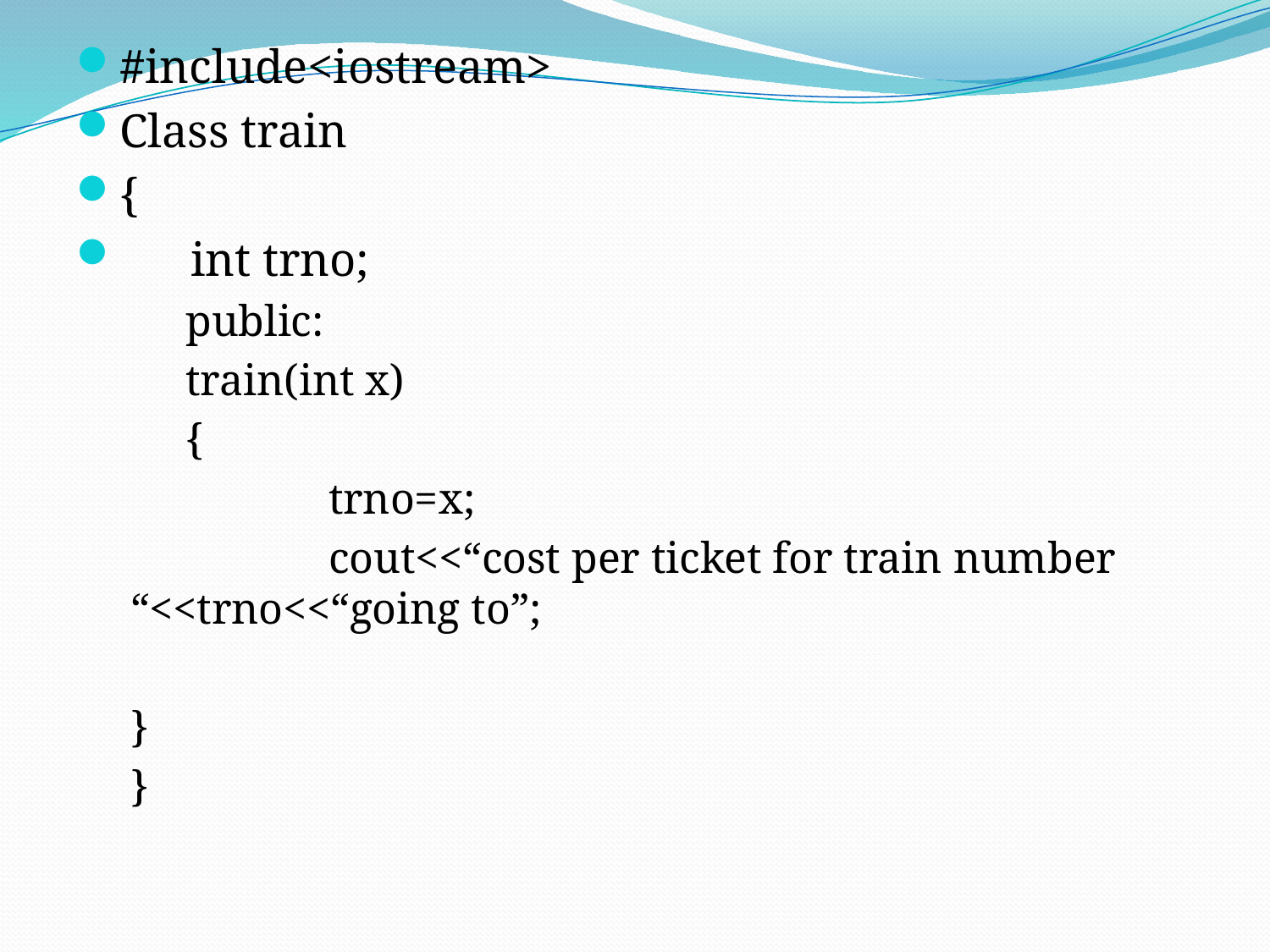

#include<iostream>
Class train
{
      int trno;
     public:
     train(int x)
     {
                  trno=x;
                  cout<<“cost per ticket for train number “<<trno<<“going to”;

}
}